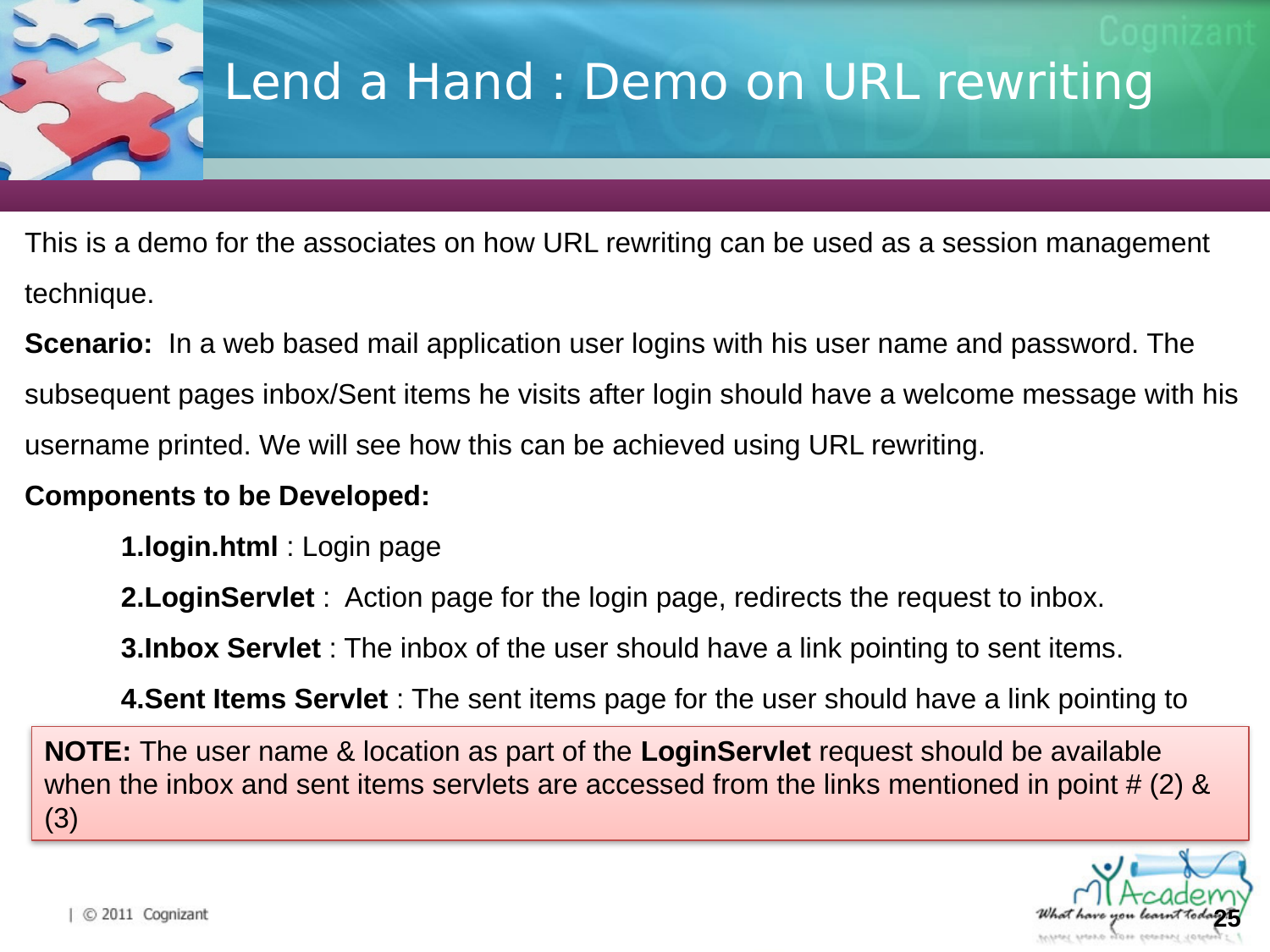

# Lend a Hand : Demo on URL rewriting
This is a demo for the associates on how URL rewriting can be used as a session management technique.
Scenario:  In a web based mail application user logins with his user name and password. The subsequent pages inbox/Sent items he visits after login should have a welcome message with his username printed. We will see how this can be achieved using URL rewriting.
Components to be Developed:
login.html : Login page
LoginServlet :  Action page for the login page, redirects the request to inbox.
Inbox Servlet : The inbox of the user should have a link pointing to sent items.
Sent Items Servlet : The sent items page for the user should have a link pointing to inbox.

NOTE: The user name & location as part of the LoginServlet request should be available when the inbox and sent items servlets are accessed from the links mentioned in point # (2) & (3)
25